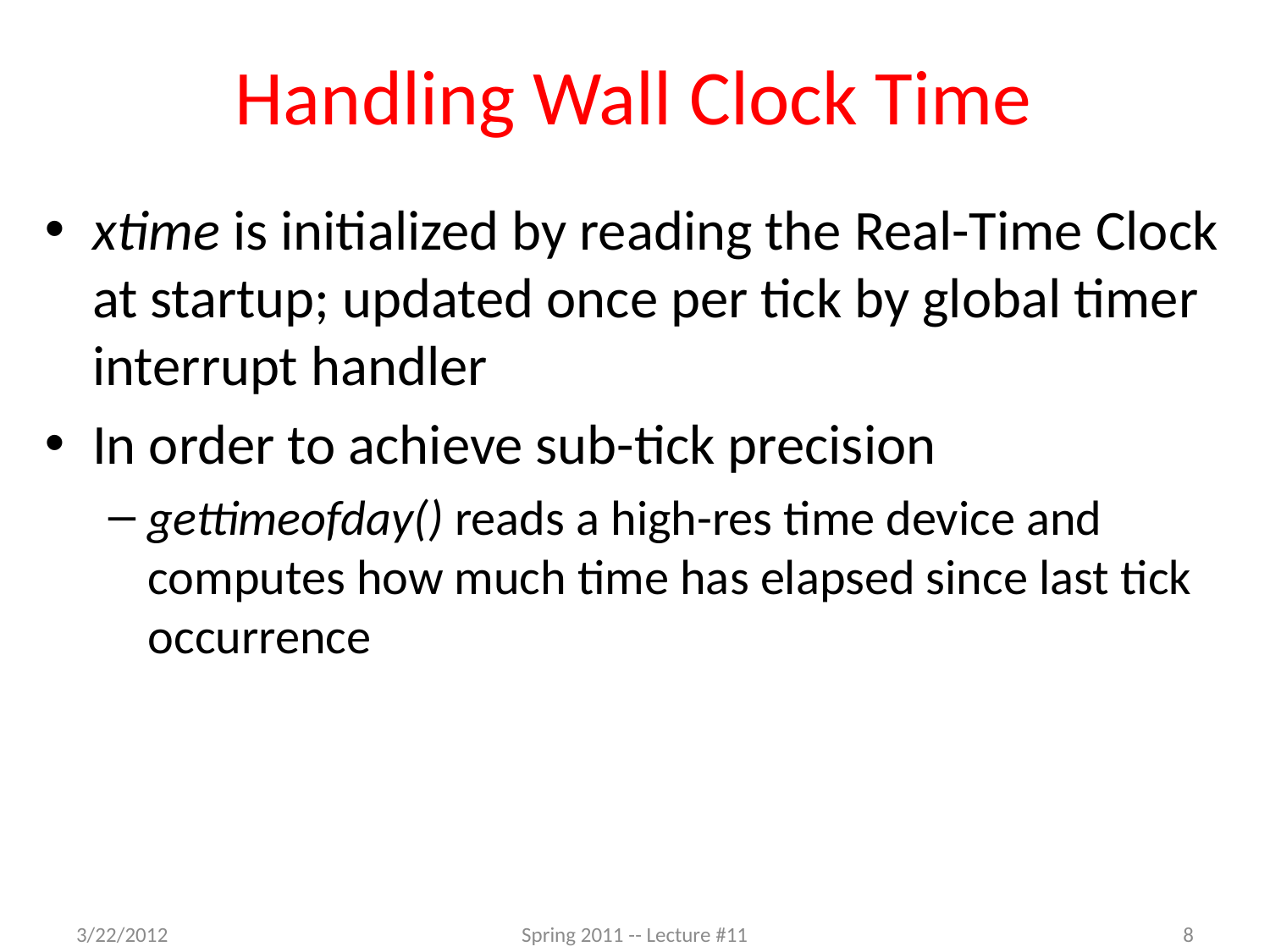

# Handling Wall Clock Time
xtime is initialized by reading the Real-Time Clock at startup; updated once per tick by global timer interrupt handler
In order to achieve sub-tick precision
gettimeofday() reads a high-res time device and computes how much time has elapsed since last tick occurrence
3/22/2012
Spring 2011 -- Lecture #11
8